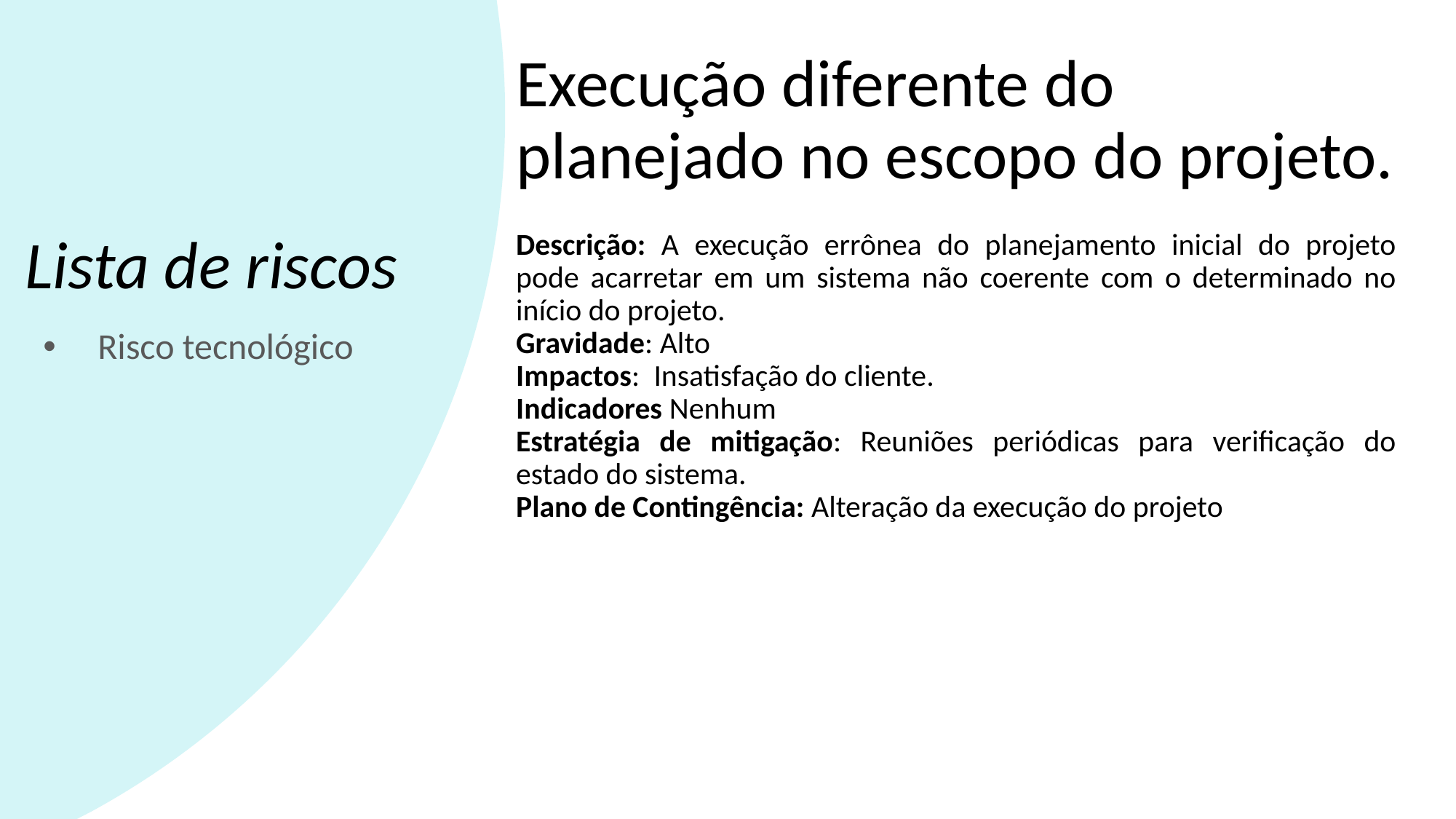

Execução diferente do planejado no escopo do projeto.
Descrição: A execução errônea do planejamento inicial do projeto pode acarretar em um sistema não coerente com o determinado no início do projeto.
Gravidade: Alto
Impactos:  Insatisfação do cliente.
Indicadores Nenhum
Estratégia de mitigação: Reuniões periódicas para verificação do estado do sistema.
Plano de Contingência: Alteração da execução do projeto
# Lista de riscos
Risco tecnológico